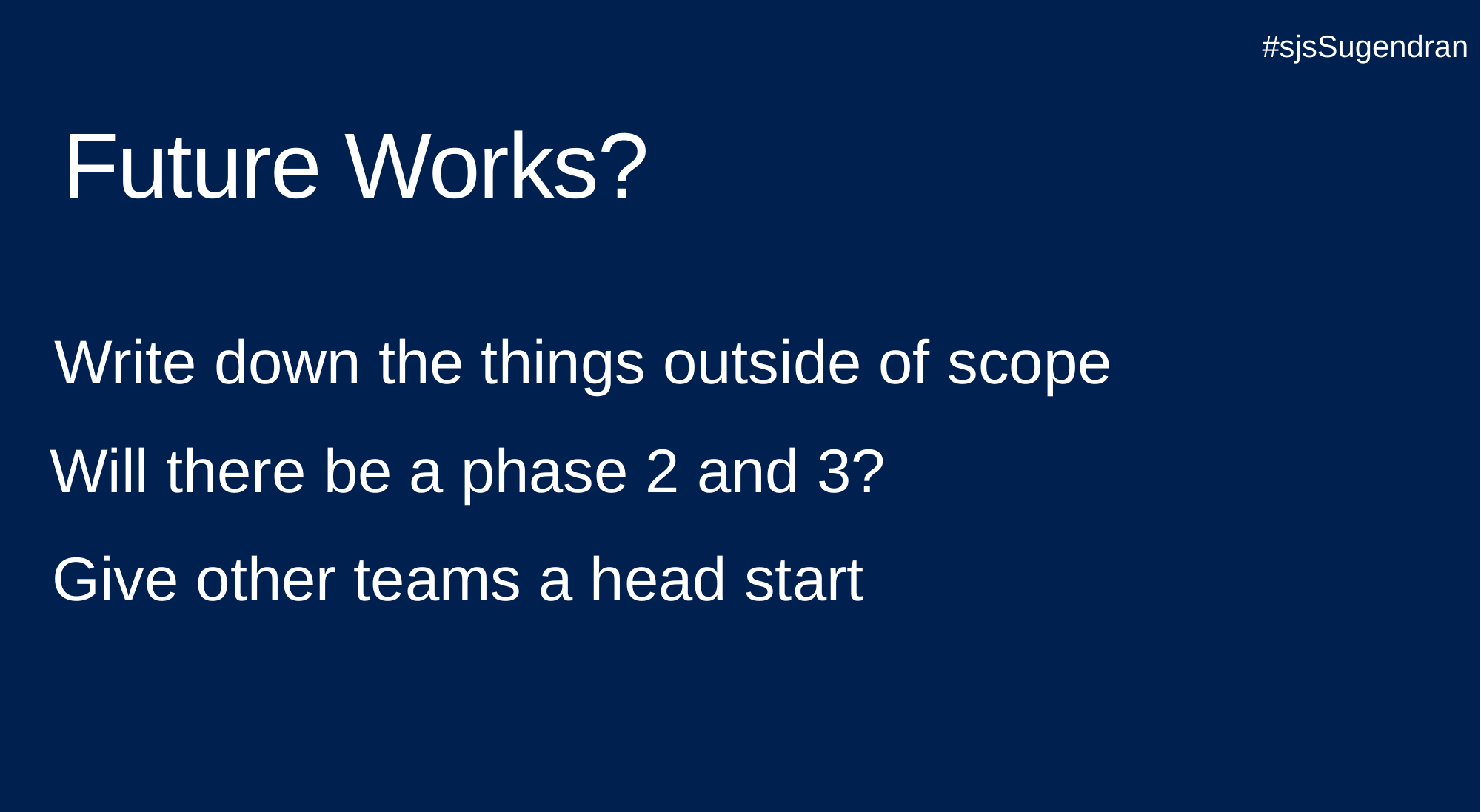

#sjsSugendran
Future Works?
Write down the things outside of scope
Will there be a phase 2 and 3?
Give other teams a head start